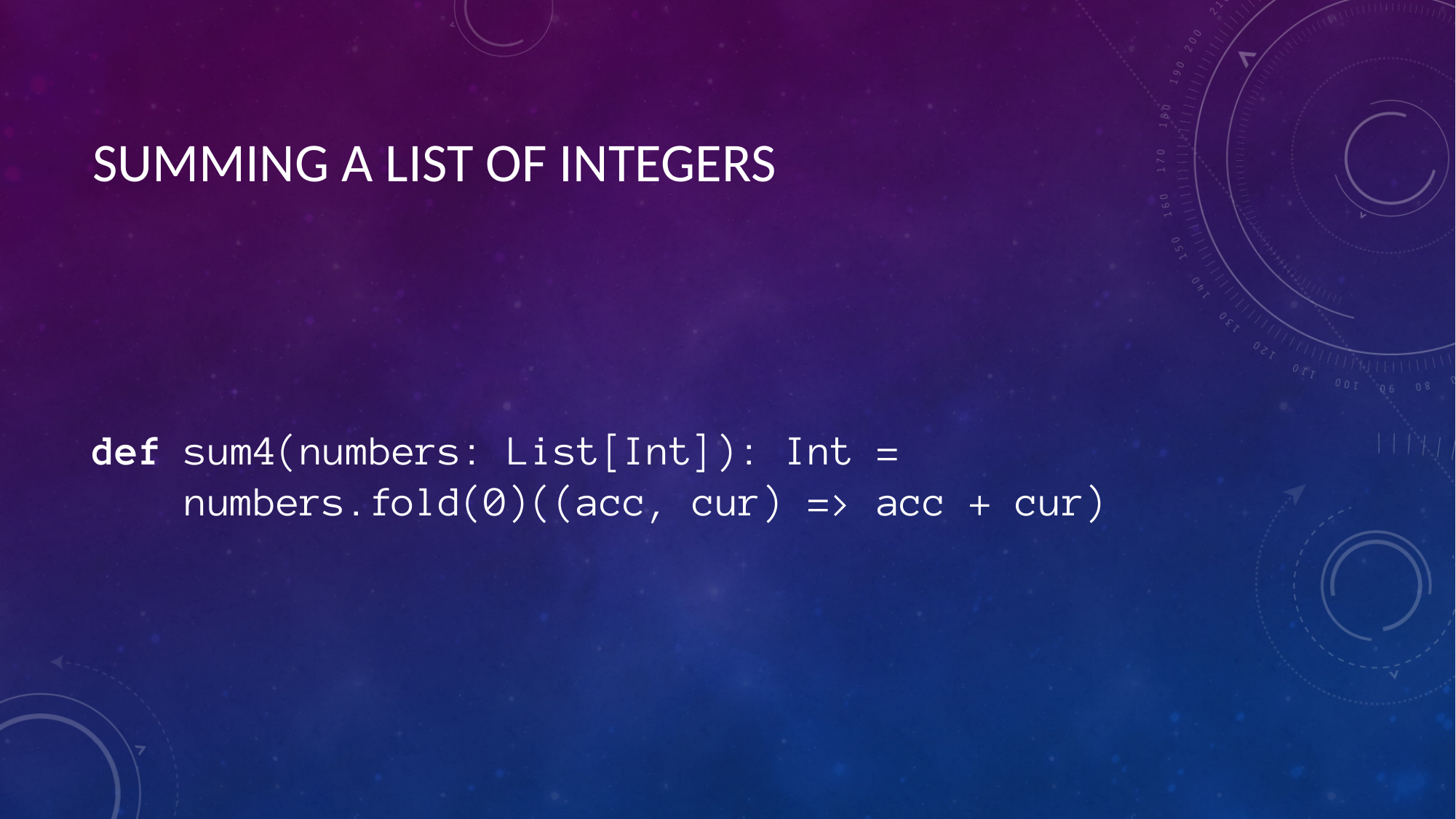

# Summing a list of integers
def sum4(numbers: List[Int]): Int =
    numbers.fold(0)((acc, cur) => acc + cur)